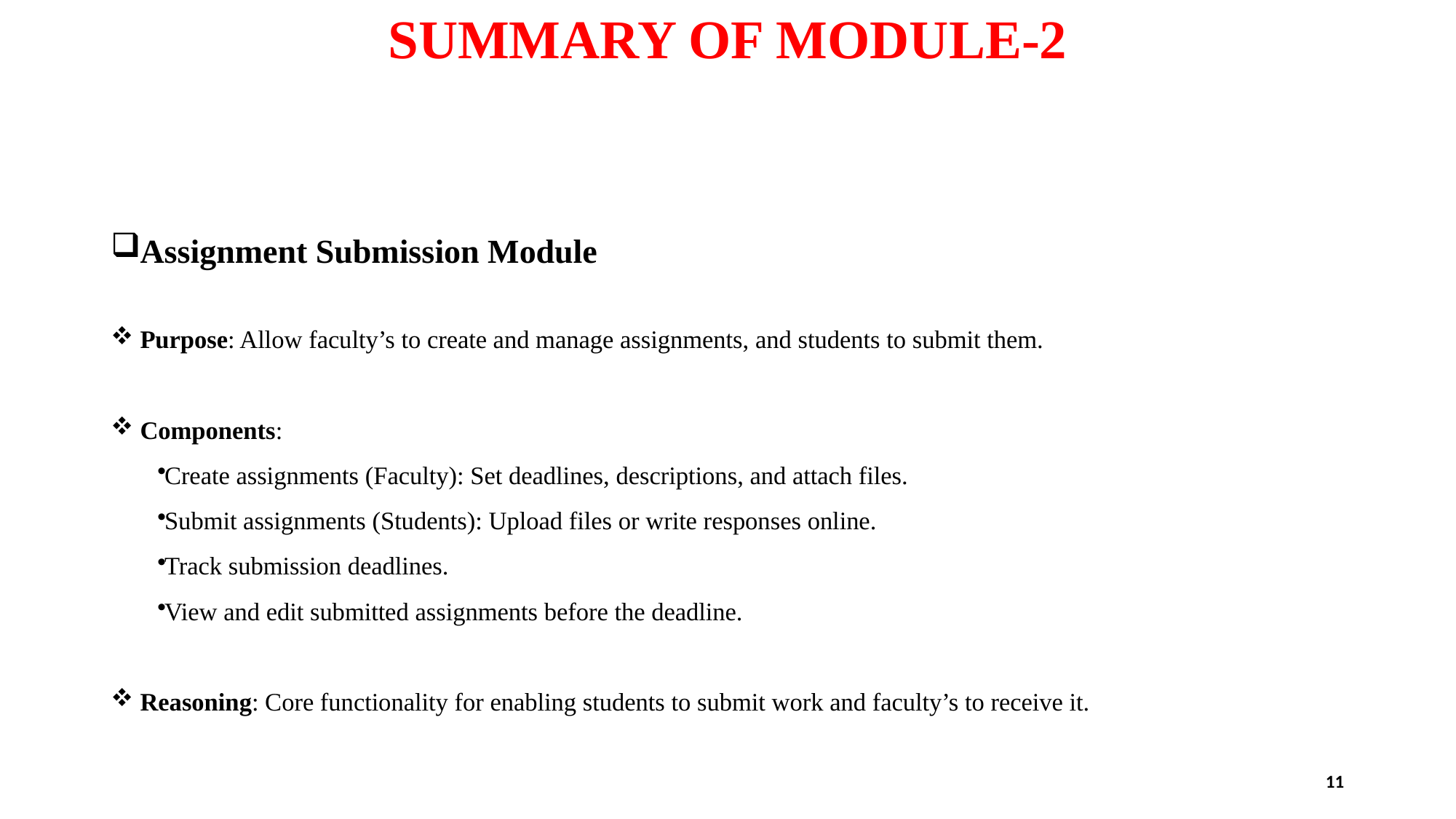

# SUMMARY OF MODULE-2
Assignment Submission Module

Purpose: Allow faculty’s to create and manage assignments, and students to submit them.

Components:
Create assignments (Faculty): Set deadlines, descriptions, and attach files.
Submit assignments (Students): Upload files or write responses online.
Track submission deadlines.
View and edit submitted assignments before the deadline.

Reasoning: Core functionality for enabling students to submit work and faculty’s to receive it.

11